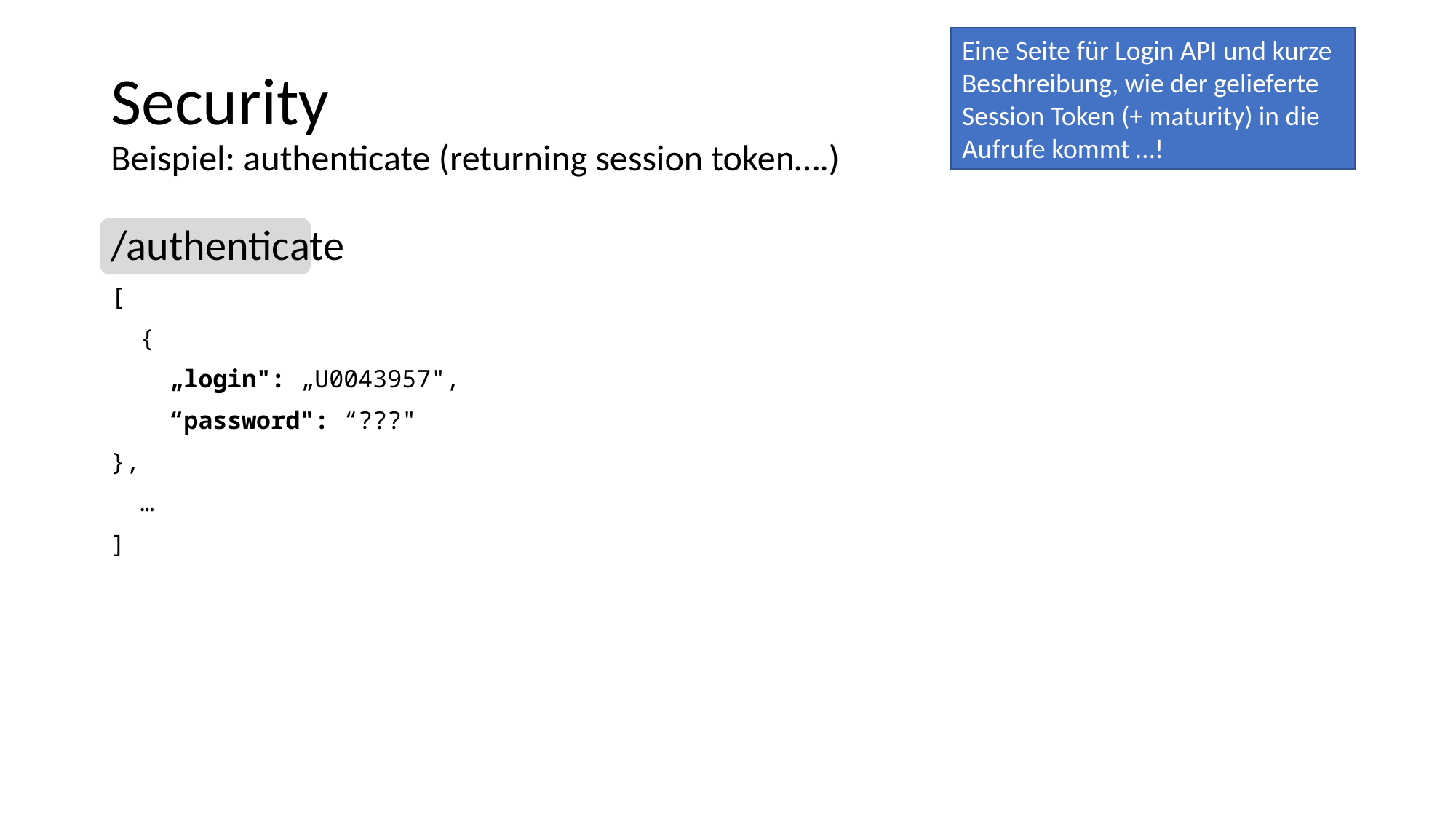

Eine Seite für Login API und kurze Beschreibung, wie der gelieferte Session Token (+ maturity) in die Aufrufe kommt …!
# Security Beispiel: authenticate (returning session token….)

/authenticate
[
  {
    „login": „U0043957",
    “password": “???"
},
  …
]